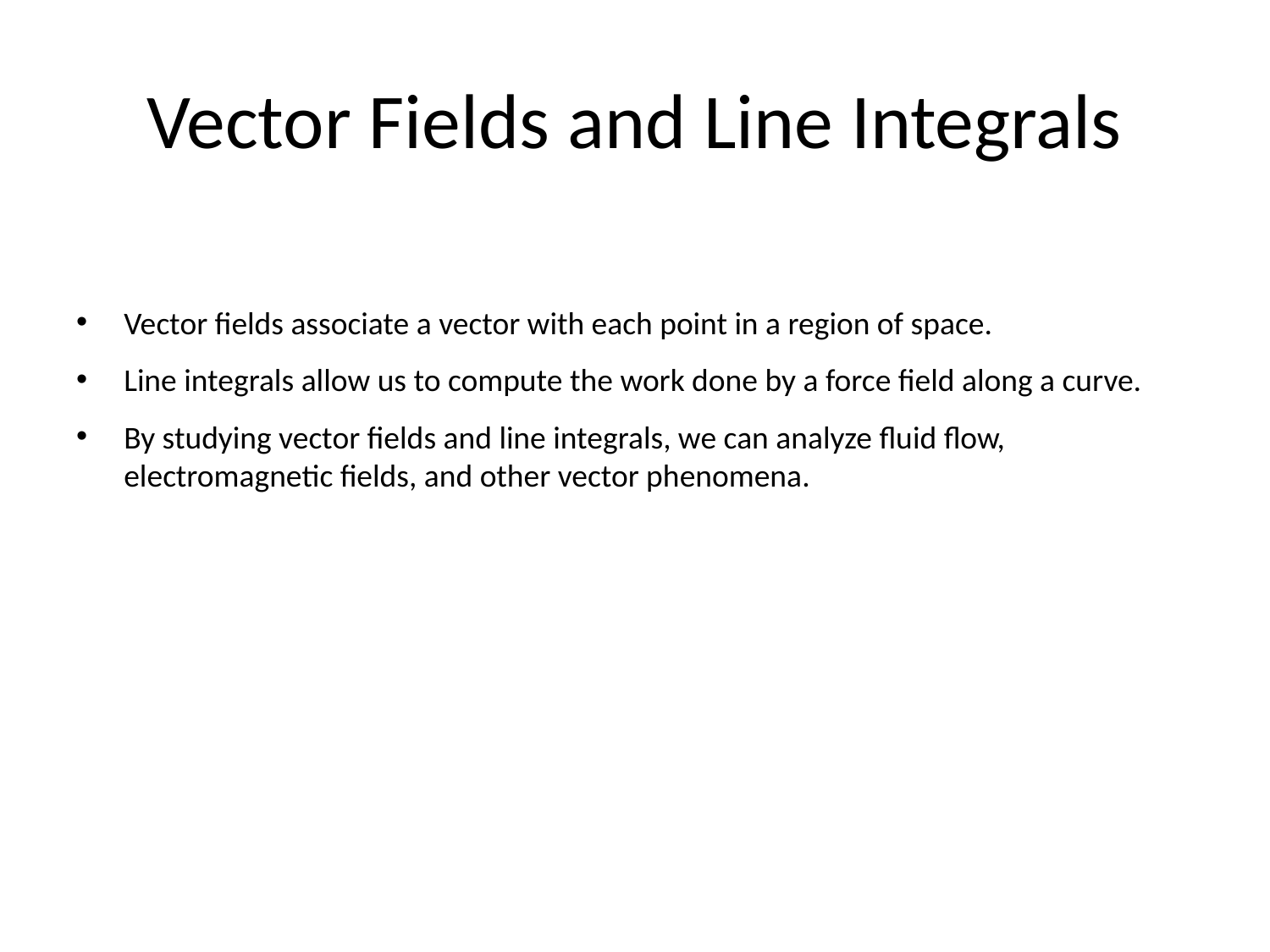

# Vector Fields and Line Integrals

Vector fields associate a vector with each point in a region of space.
Line integrals allow us to compute the work done by a force field along a curve.
By studying vector fields and line integrals, we can analyze fluid flow, electromagnetic fields, and other vector phenomena.